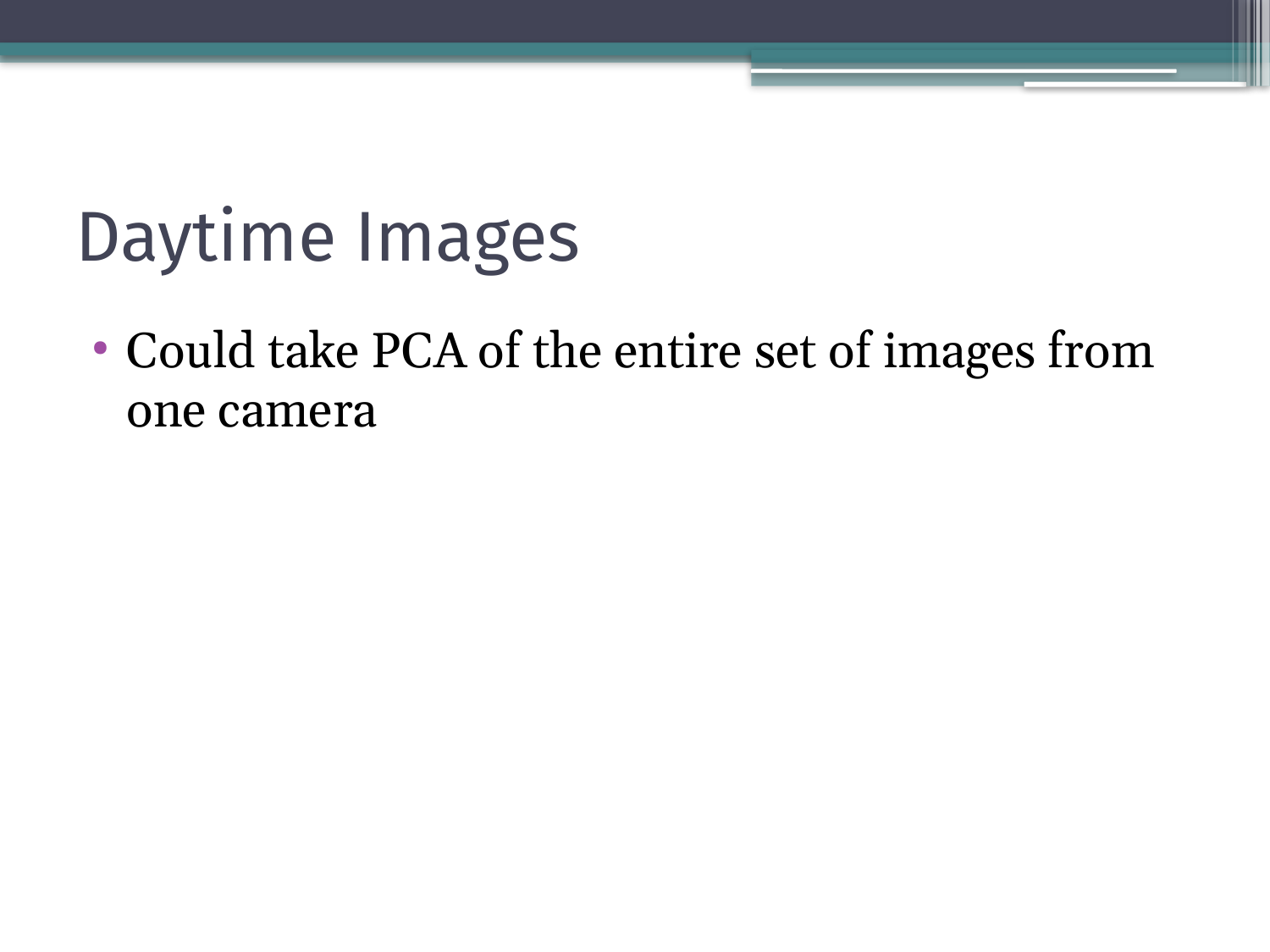

# Daytime Images
Could take PCA of the entire set of images from one camera